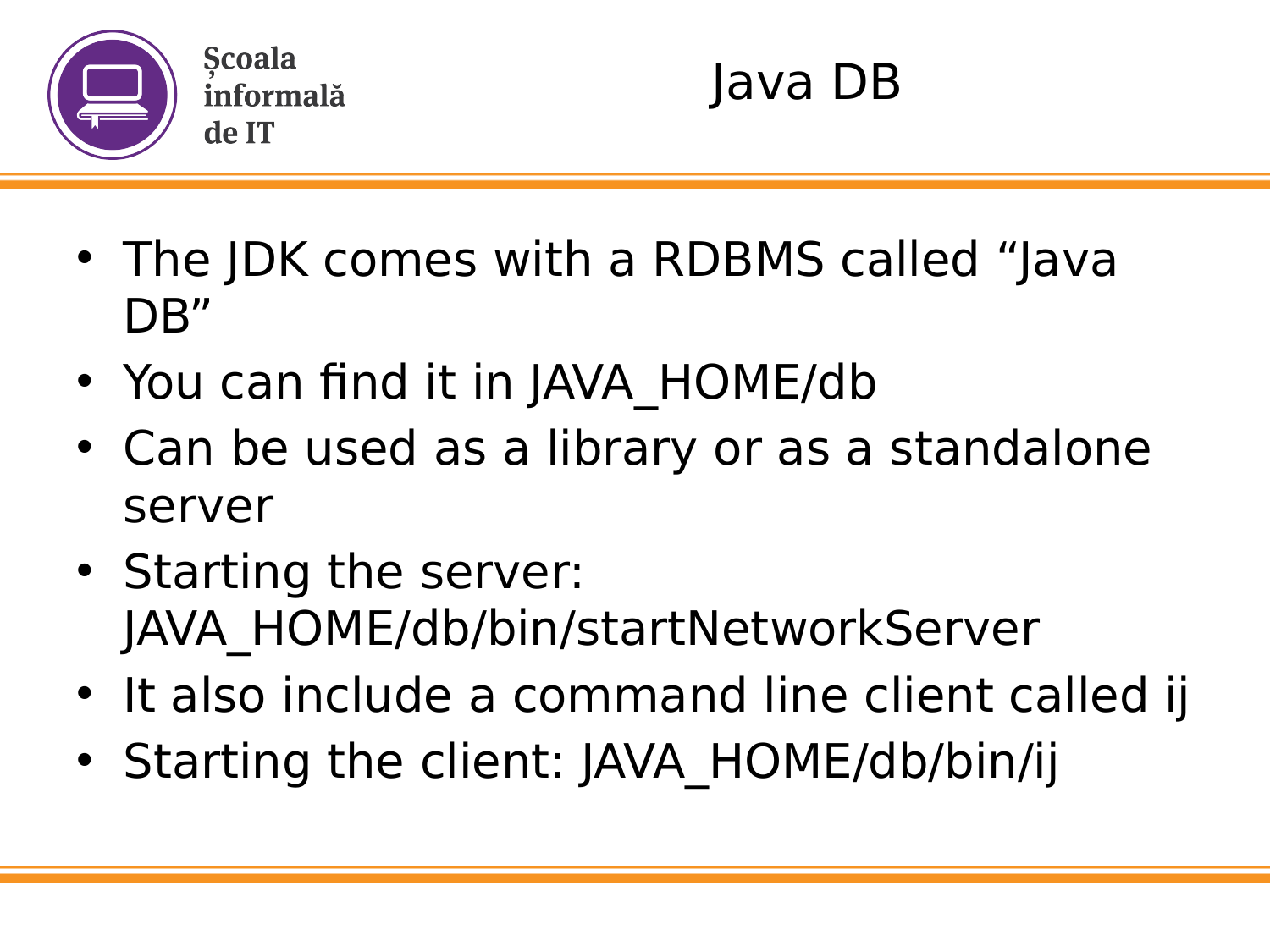

# Java DB
The JDK comes with a RDBMS called “Java DB”
You can find it in JAVA_HOME/db
Can be used as a library or as a standalone server
Starting the server: JAVA_HOME/db/bin/startNetworkServer
It also include a command line client called ij
Starting the client: JAVA_HOME/db/bin/ij